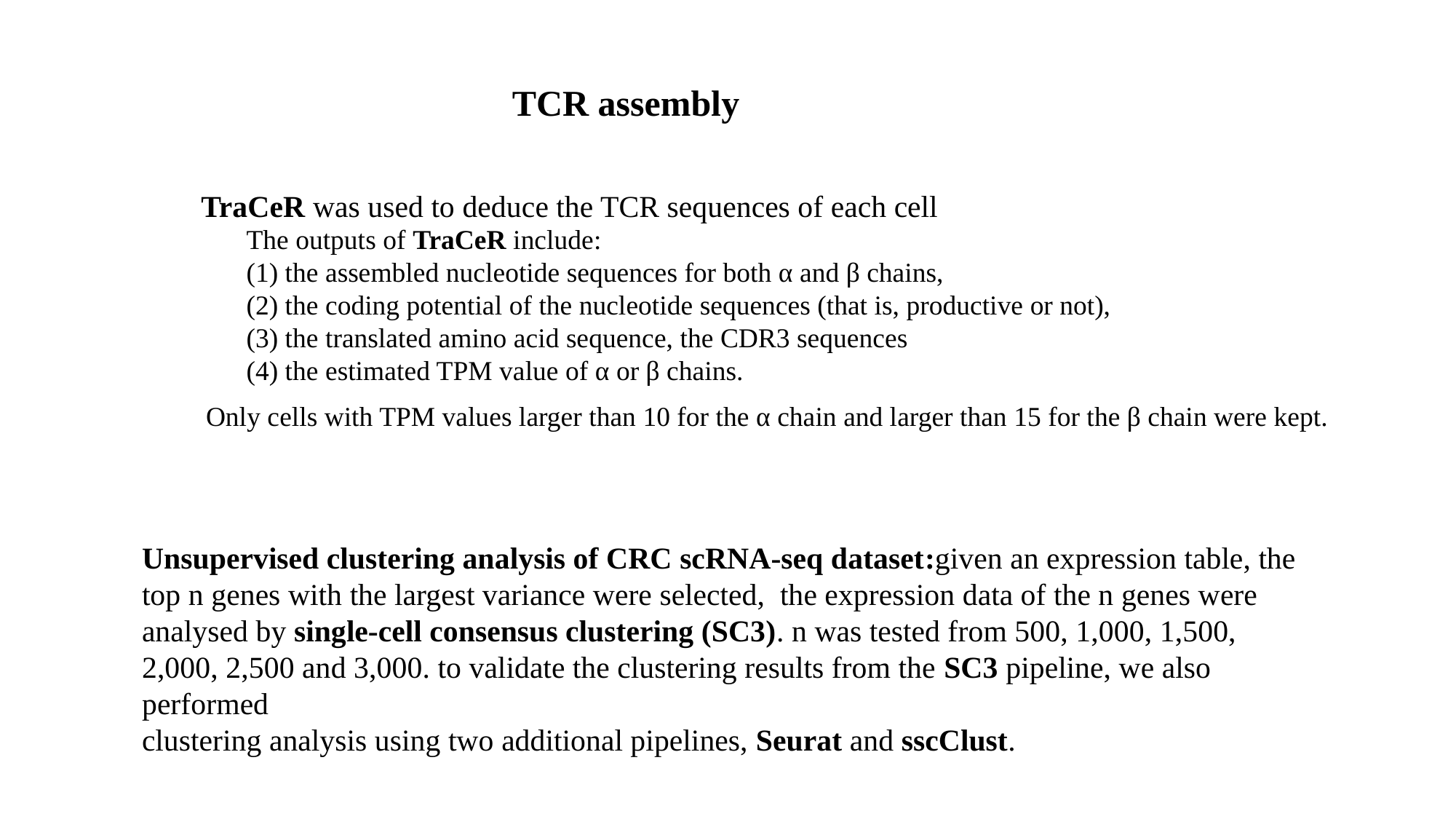

TCR assembly
 TraCeR was used to deduce the TCR sequences of each cell
The outputs of TraCeR include:
(1) the assembled nucleotide sequences for both α and β chains,
(2) the coding potential of the nucleotide sequences (that is, productive or not),
(3) the translated amino acid sequence, the CDR3 sequences
(4) the estimated TPM value of α or β chains.
Only cells with TPM values larger than 10 for the α chain and larger than 15 for the β chain were kept.
Unsupervised clustering analysis of CRC scRNA-seq dataset:given an expression table, the top n genes with the largest variance were selected,  the expression data of the n genes were analysed by single-cell consensus clustering (SC3). n was tested from 500, 1,000, 1,500, 2,000, 2,500 and 3,000. to validate the clustering results from the SC3 pipeline, we also performed
clustering analysis using two additional pipelines, Seurat and sscClust.